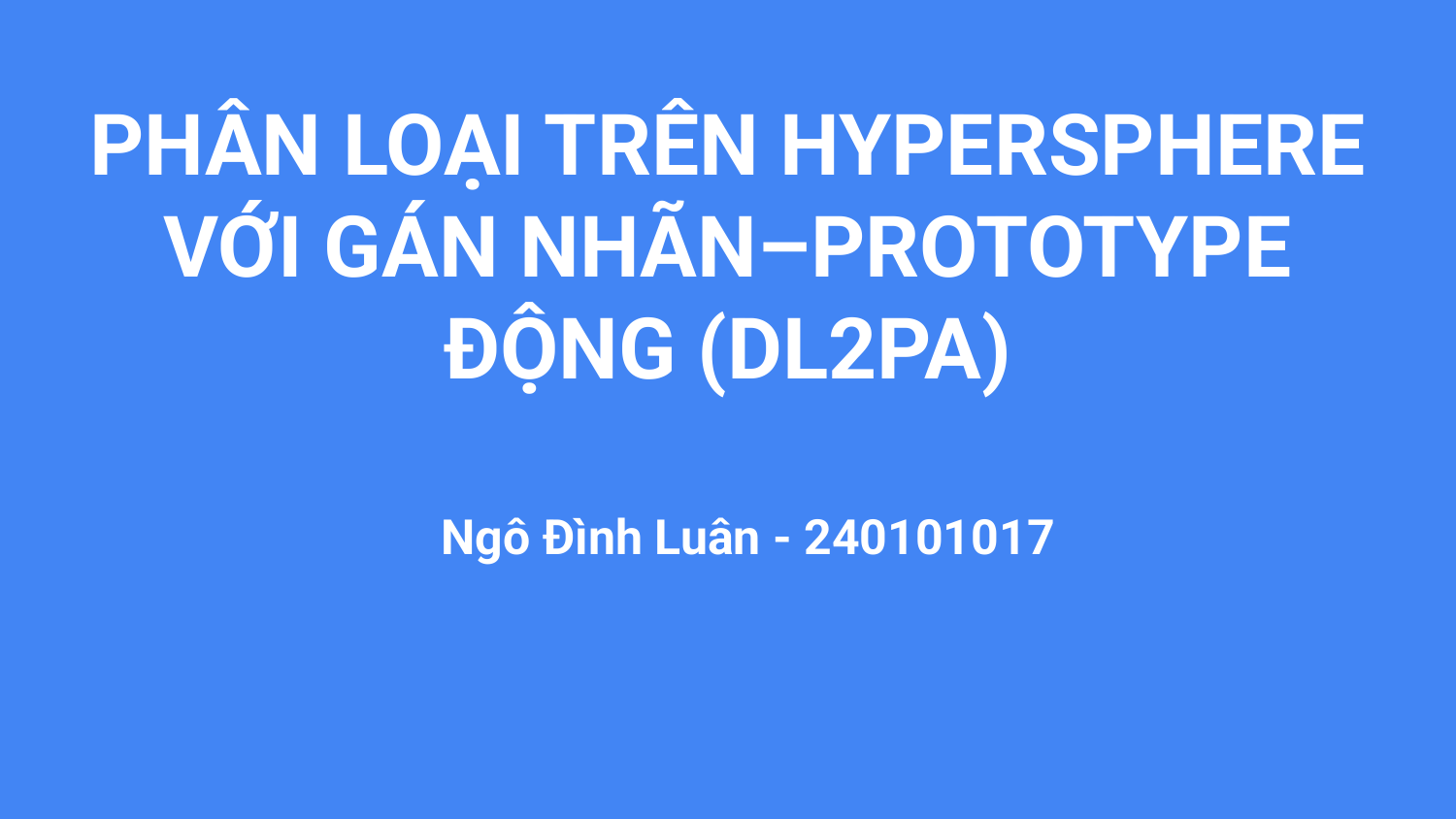

# PHÂN LOẠI TRÊN HYPERSPHERE VỚI GÁN NHÃN–PROTOTYPE ĐỘNG (DL2PA)
Ngô Đình Luân - 240101017